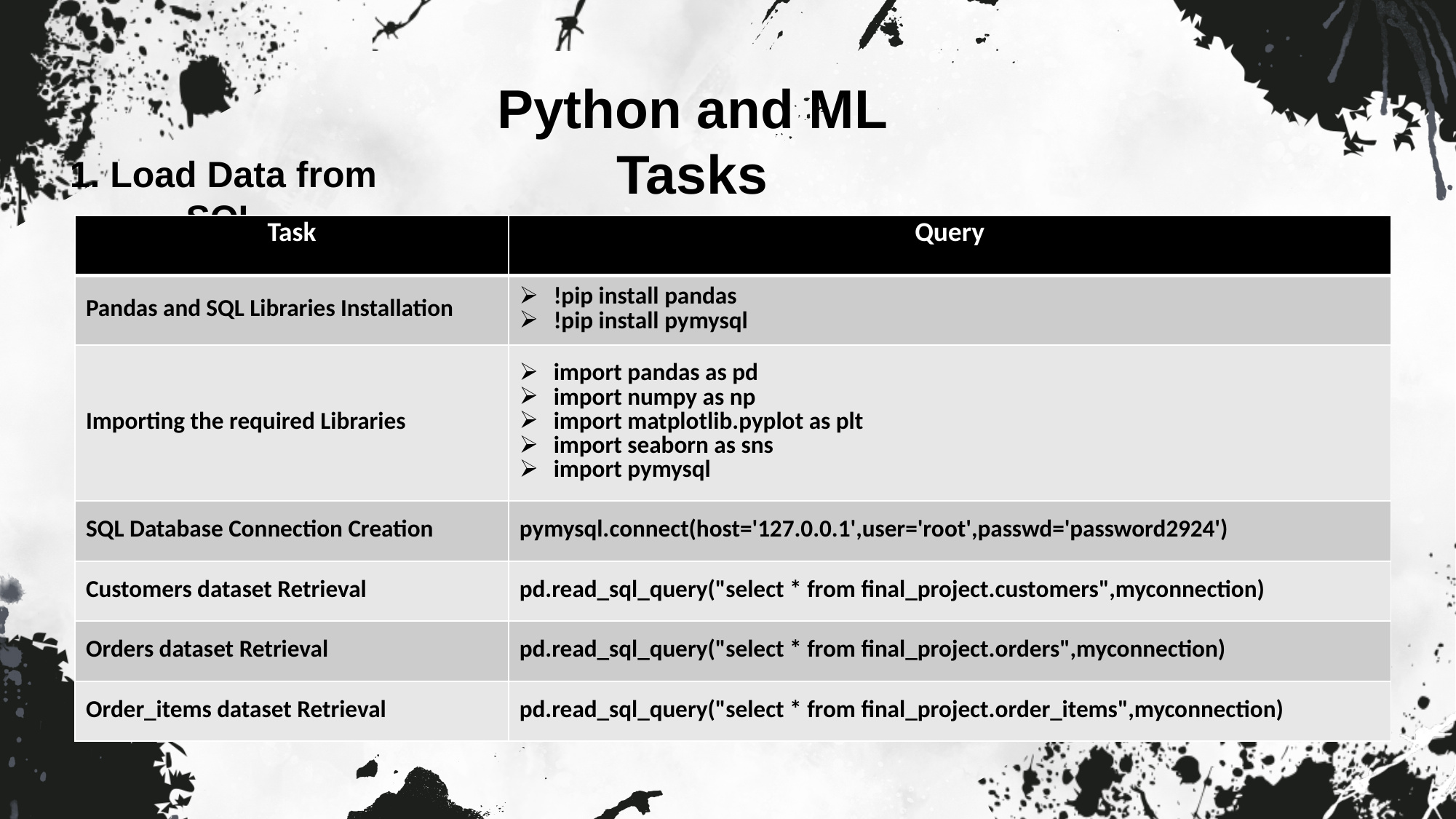

Python and ML Tasks
1. Load Data from SQL
| Task | Query |
| --- | --- |
| Pandas and SQL Libraries Installation | !pip install pandas !pip install pymysql |
| Importing the required Libraries | import pandas as pd import numpy as np import matplotlib.pyplot as plt import seaborn as sns import pymysql |
| SQL Database Connection Creation | pymysql.connect(host='127.0.0.1',user='root',passwd='password2924') |
| Customers dataset Retrieval | pd.read\_sql\_query("select \* from final\_project.customers",myconnection) |
| Orders dataset Retrieval | pd.read\_sql\_query("select \* from final\_project.orders",myconnection) |
| Order\_items dataset Retrieval | pd.read\_sql\_query("select \* from final\_project.order\_items",myconnection) |